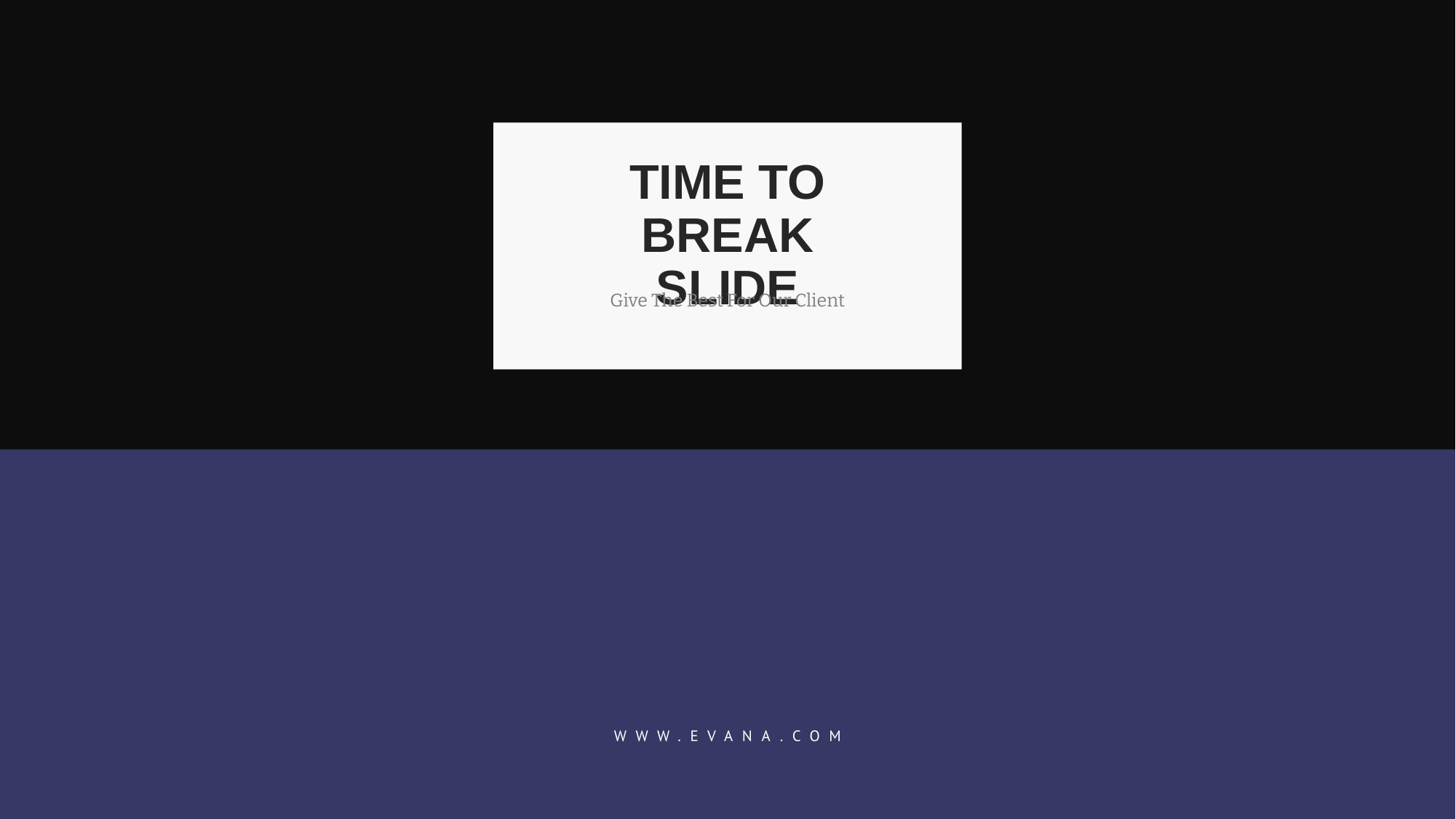

TIME TO
BREAK SLIDE
Give The Best For Our Client

WWW.EVANA.COM